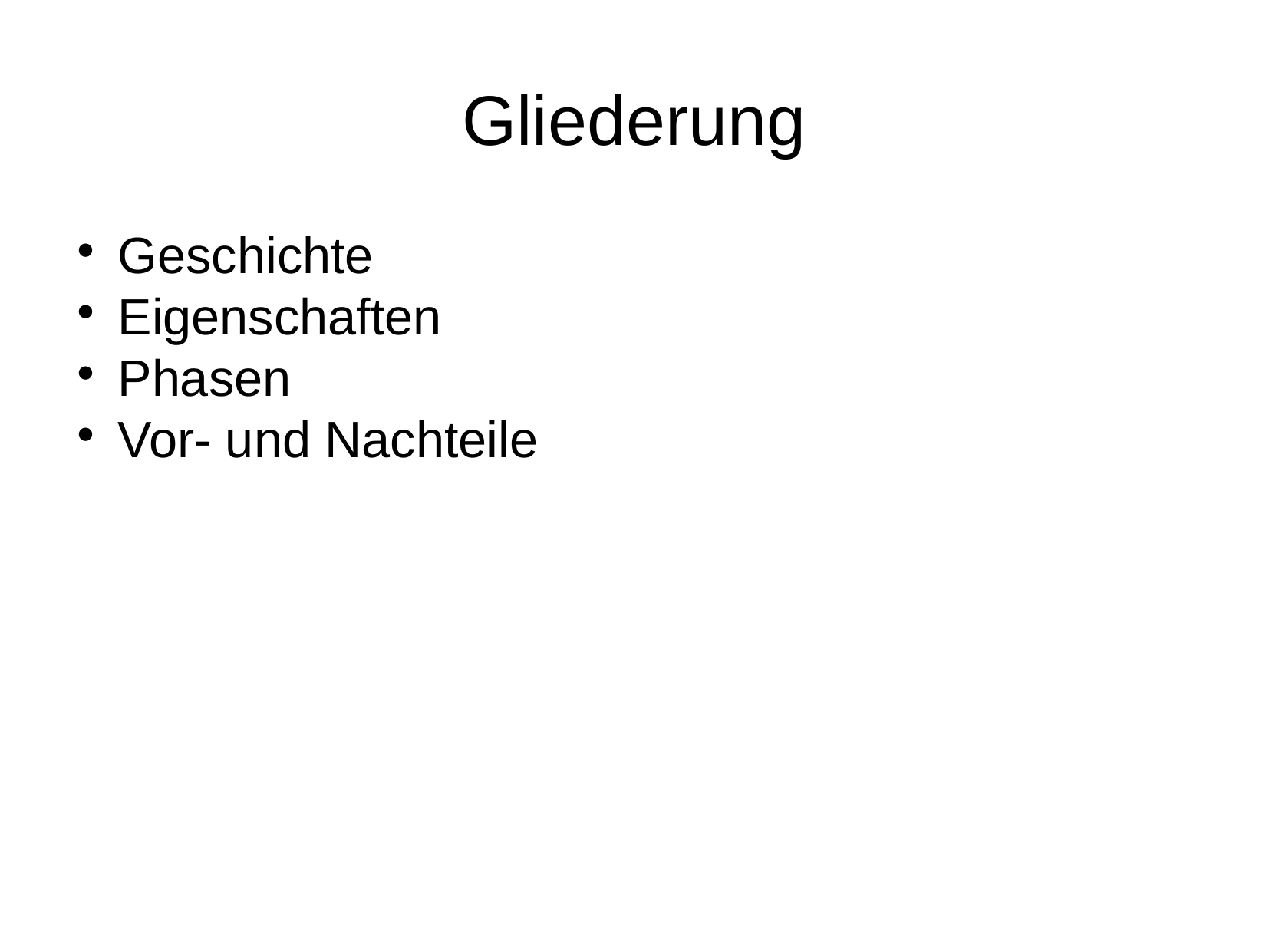

Gliederung

Geschichte
Eigenschaften
Phasen
Vor- und Nachteile